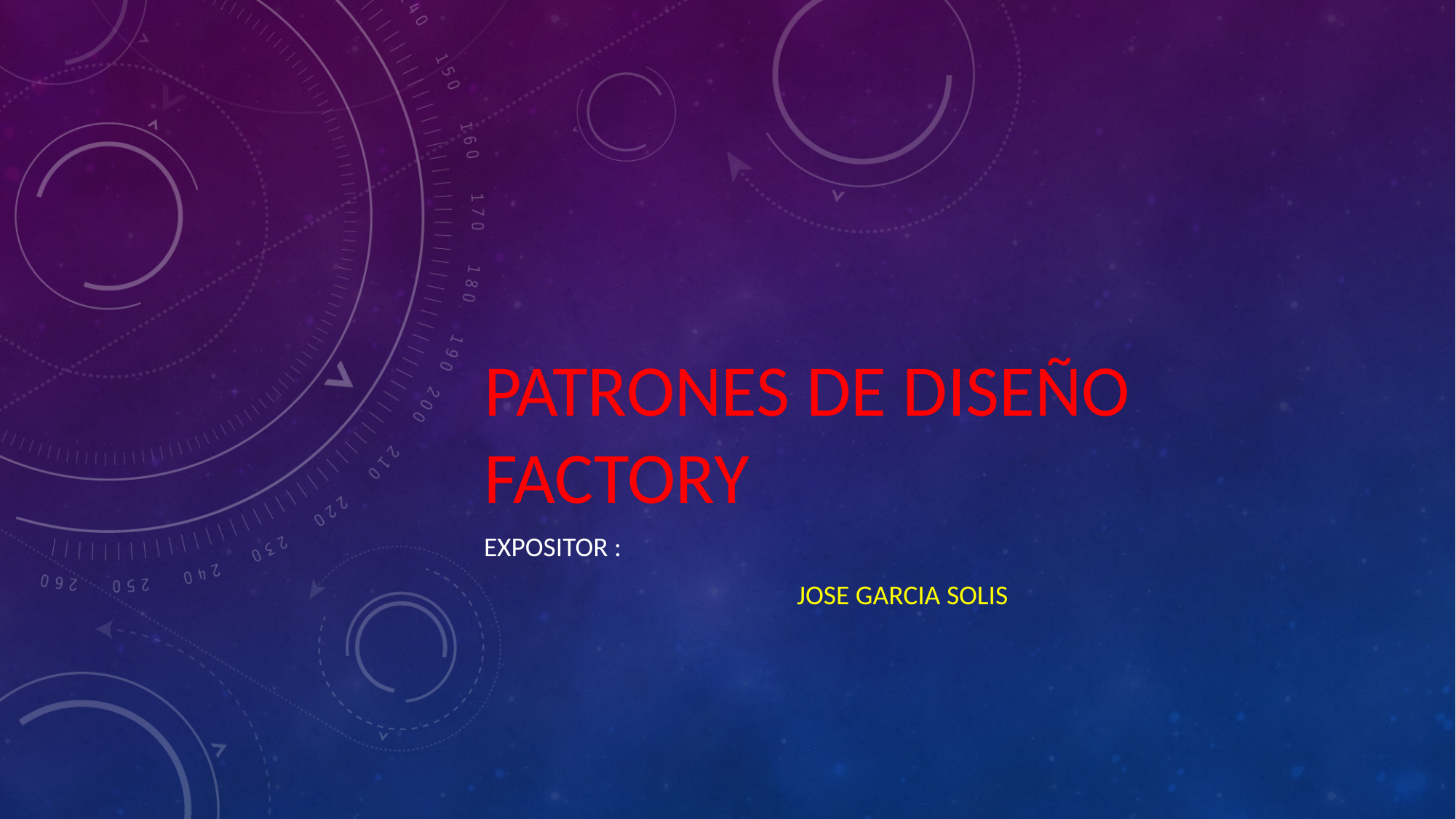

# Patrones de diseño Factory
Expositor :
Jose Garcia solis